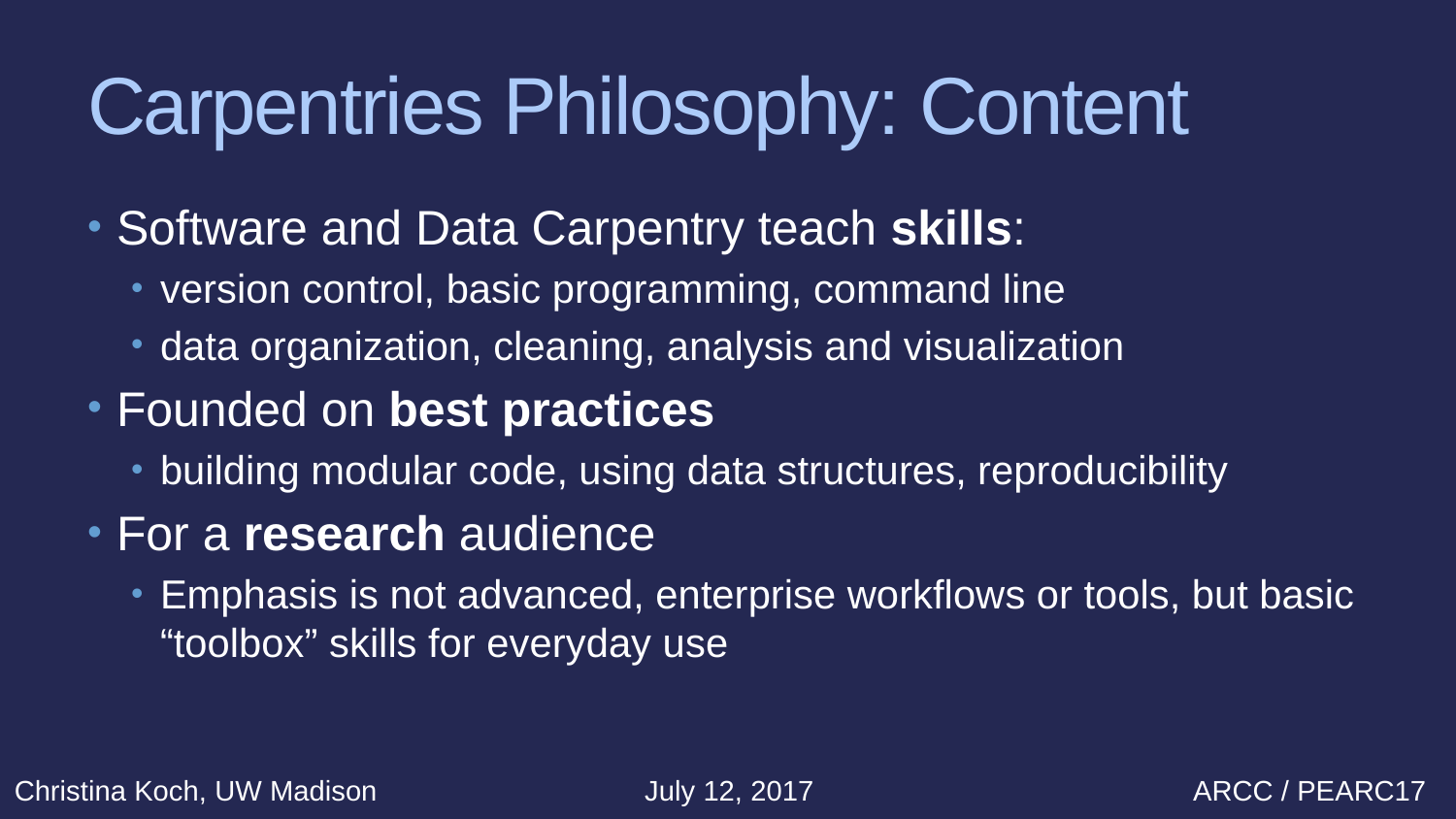

# Carpentries Philosophy: Content
Software and Data Carpentry teach skills:
version control, basic programming, command line
data organization, cleaning, analysis and visualization
Founded on best practices
building modular code, using data structures, reproducibility
For a research audience
Emphasis is not advanced, enterprise workflows or tools, but basic “toolbox” skills for everyday use